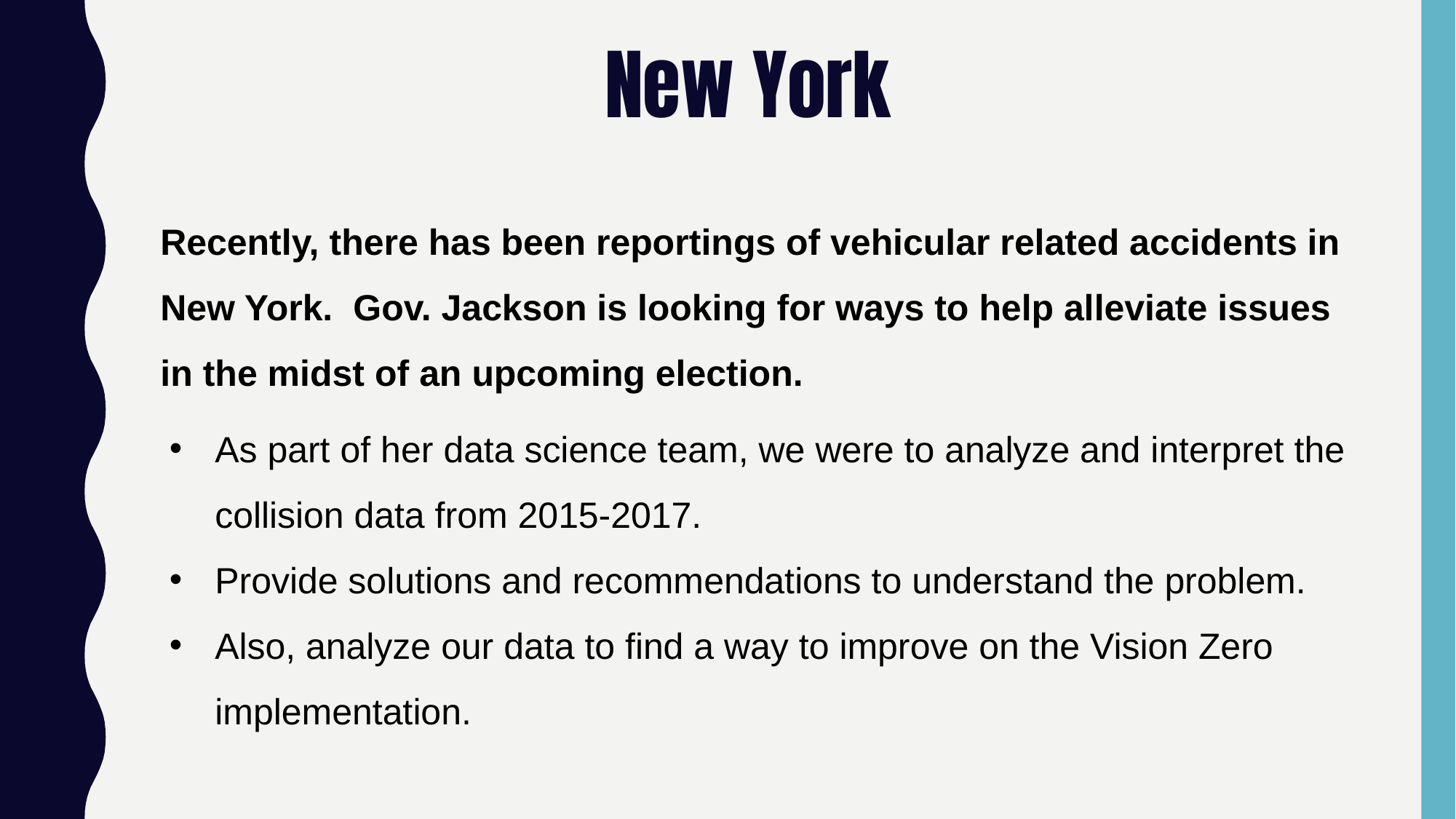

# New York
Recently, there has been reportings of vehicular related accidents in New York.  Gov. Jackson is looking for ways to help alleviate issues in the midst of an upcoming election.
As part of her data science team, we were to analyze and interpret the collision data from 2015-2017.
Provide solutions and recommendations to understand the problem.
Also, analyze our data to find a way to improve on the Vision Zero implementation.